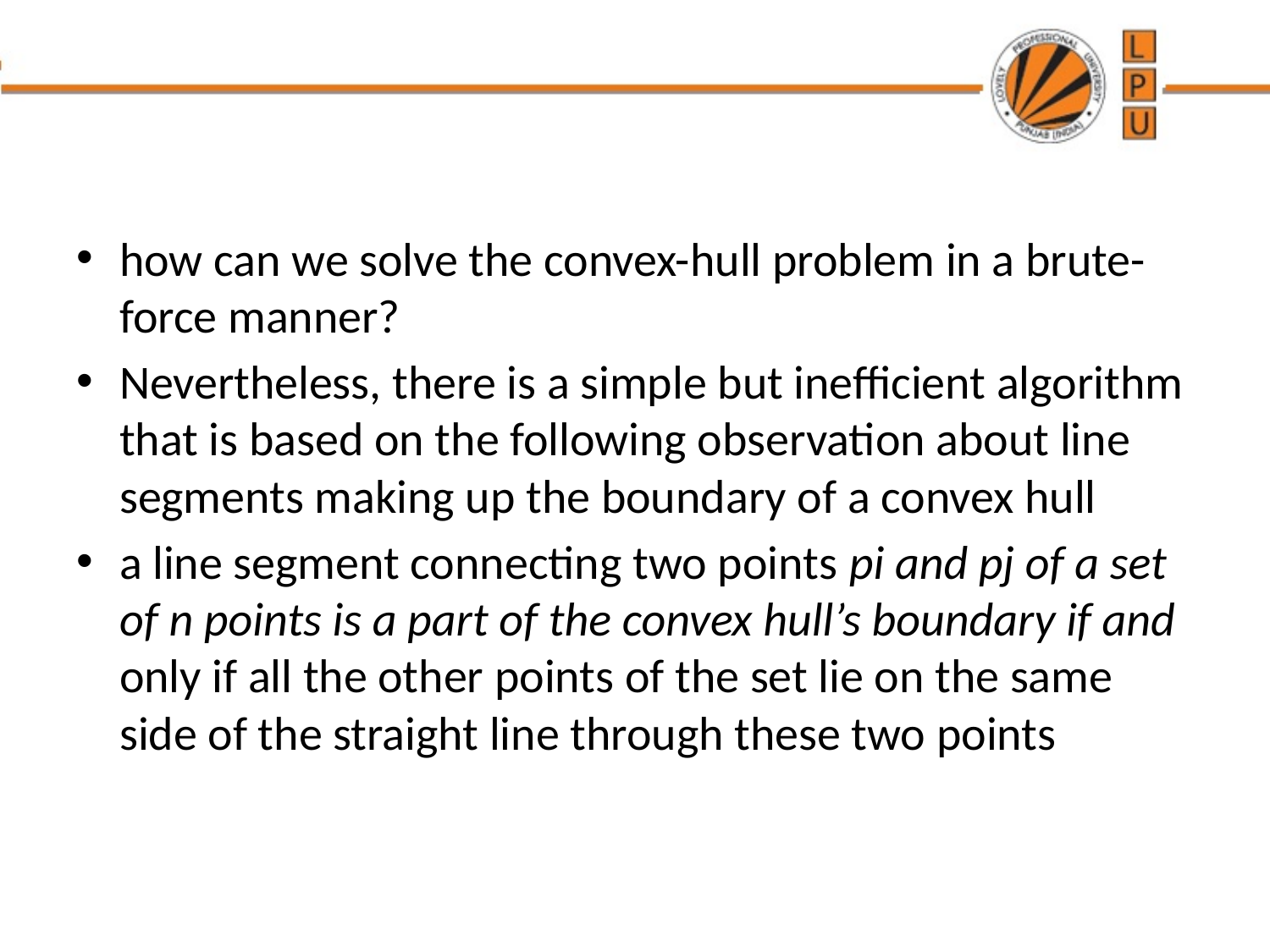

#
how can we solve the convex-hull problem in a brute-force manner?
Nevertheless, there is a simple but inefficient algorithm that is based on the following observation about line segments making up the boundary of a convex hull
a line segment connecting two points pi and pj of a set of n points is a part of the convex hull’s boundary if and only if all the other points of the set lie on the same side of the straight line through these two points